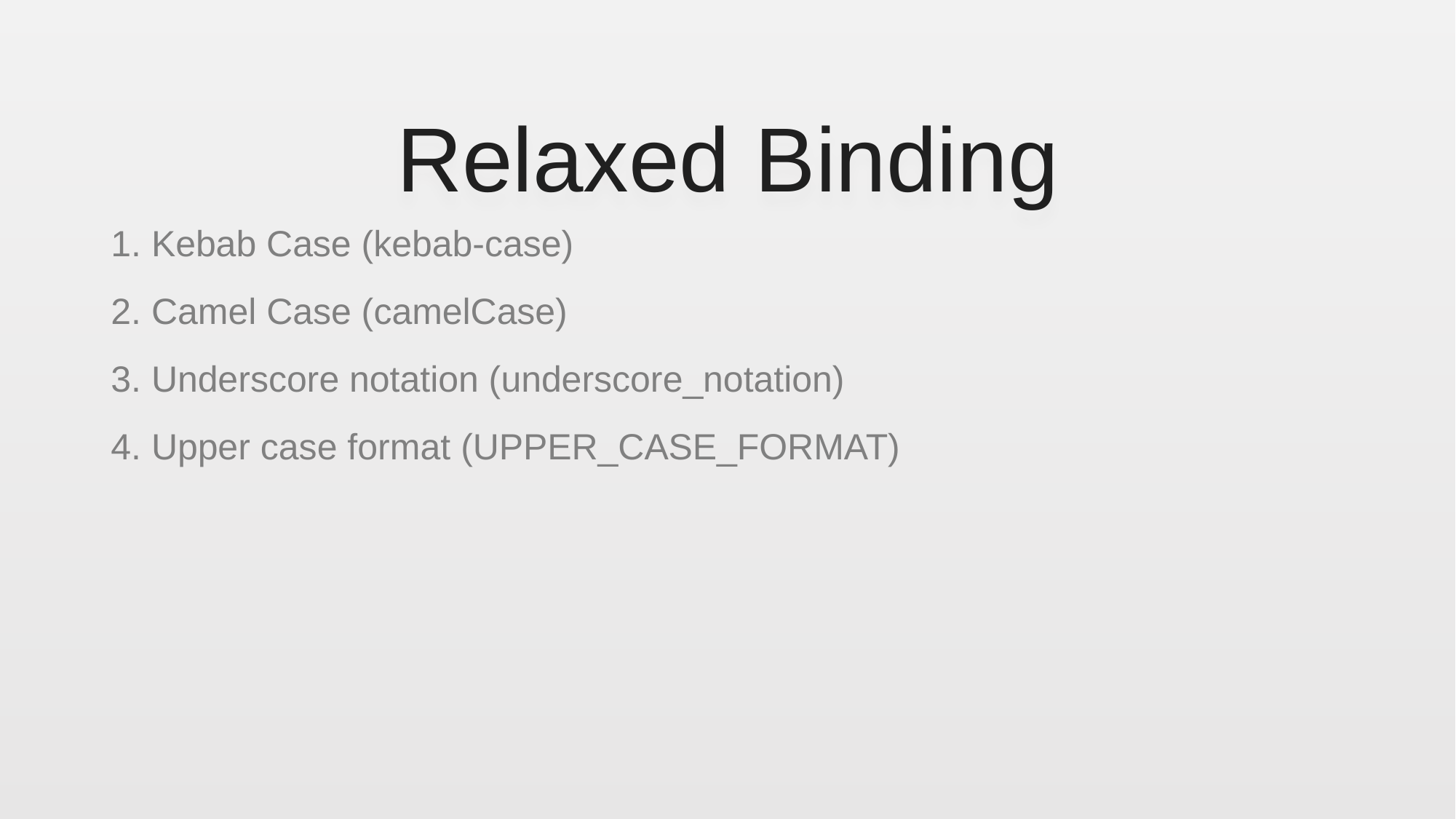

# Relaxed Binding
1. Kebab Case (kebab-case)
2. Camel Case (camelCase)
3. Underscore notation (underscore_notation)
4. Upper case format (UPPER_CASE_FORMAT)